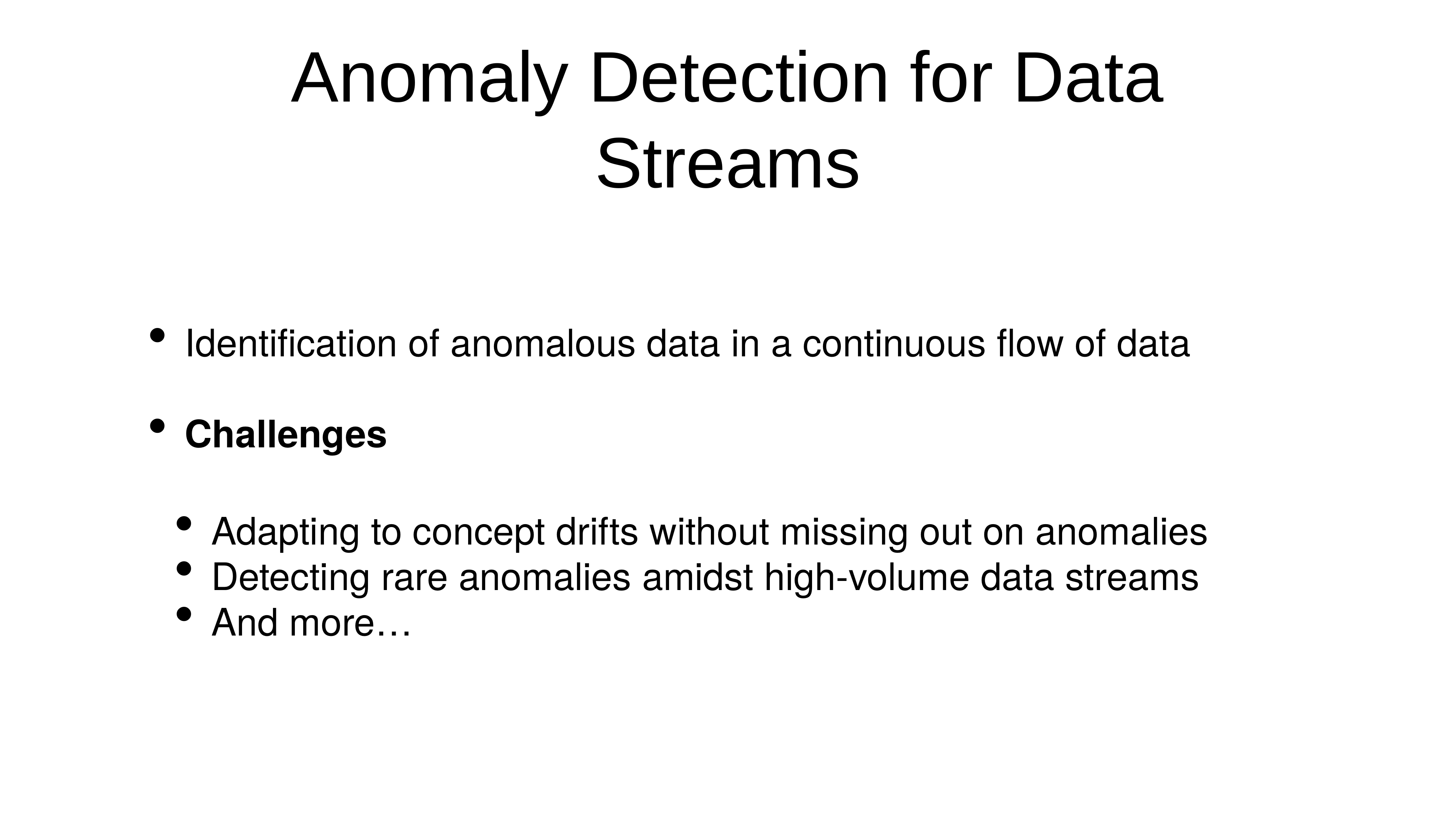

# Anomaly Detection for Data Streams

Identification of anomalous data in a continuous flow of data

Challenges

Adapting to concept drifts without missing out on anomalies
Detecting rare anomalies amidst high-volume data streams
And more…